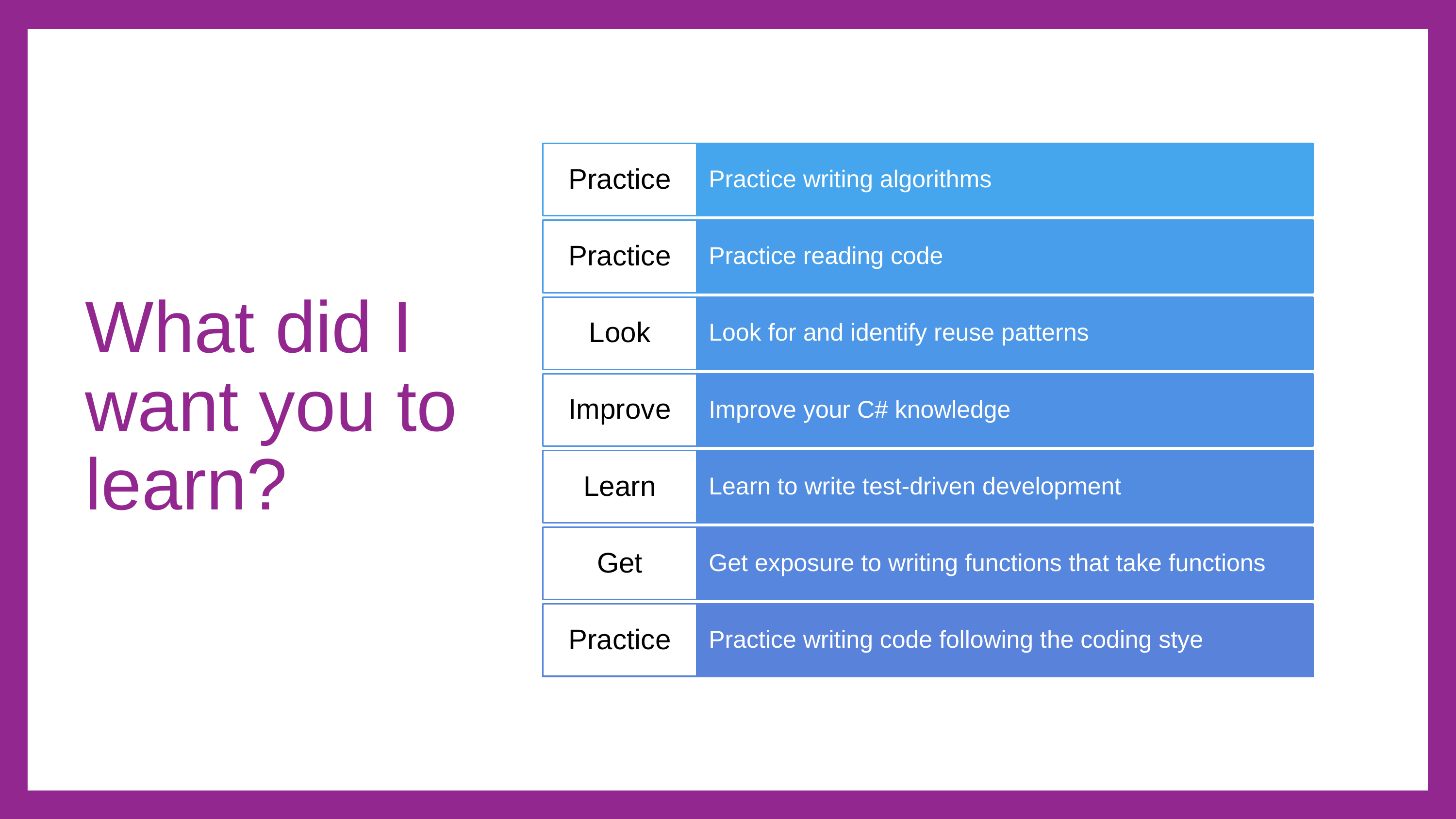

# What did I want you to learn?
Practice writing algorithms
Practice
Practice reading code
Practice
Look for and identify reuse patterns
Look
Improve your C# knowledge
Improve
Learn to write test-driven development
Learn
Get exposure to writing functions that take functions
Get
Practice writing code following the coding stye
Practice